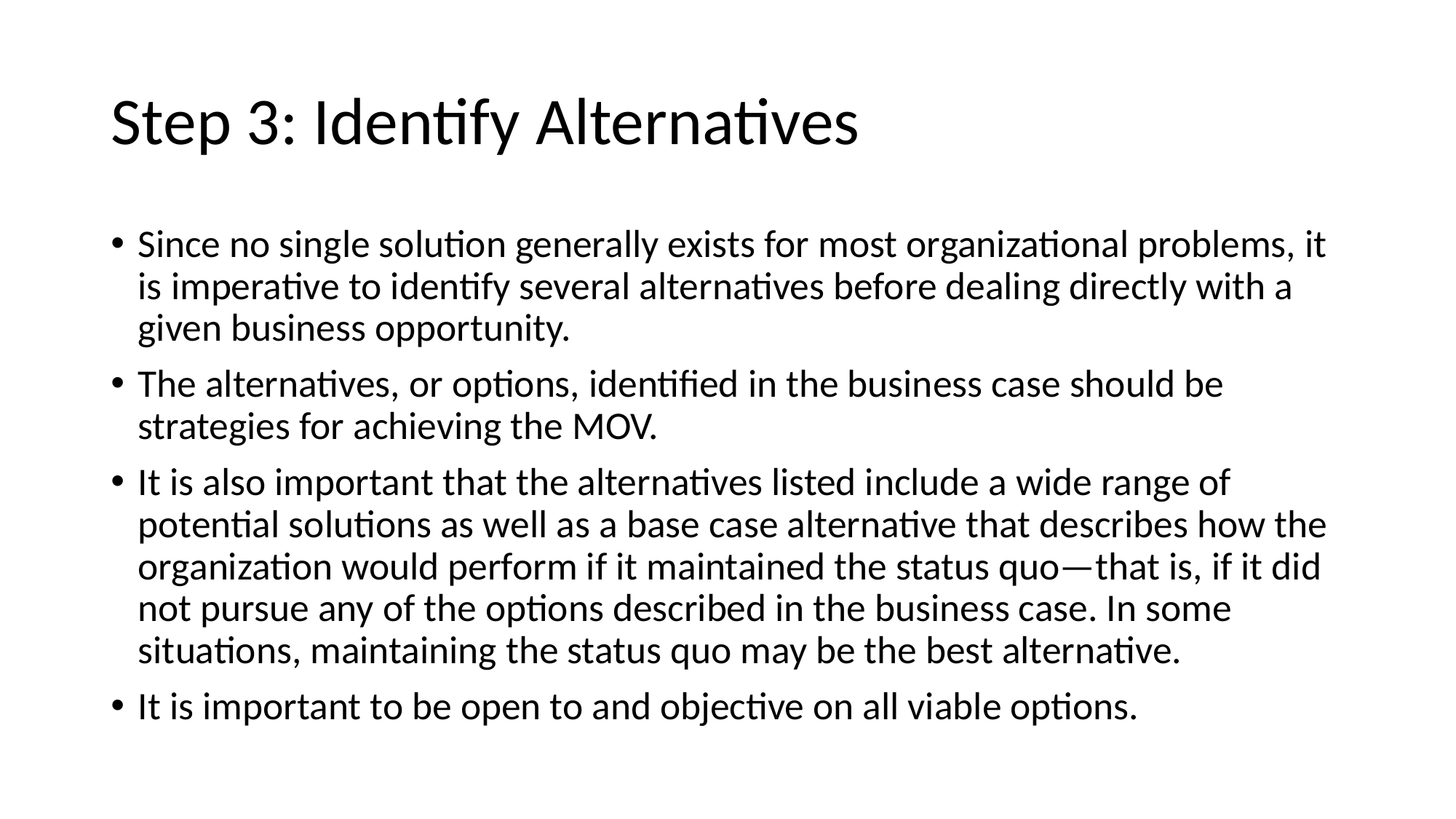

# Step 3: Identify Alternatives
Since no single solution generally exists for most organizational problems, it is imperative to identify several alternatives before dealing directly with a given business opportunity.
The alternatives, or options, identified in the business case should be strategies for achieving the MOV.
It is also important that the alternatives listed include a wide range of potential solutions as well as a base case alternative that describes how the organization would perform if it maintained the status quo—that is, if it did not pursue any of the options described in the business case. In some situations, maintaining the status quo may be the best alternative.
It is important to be open to and objective on all viable options.